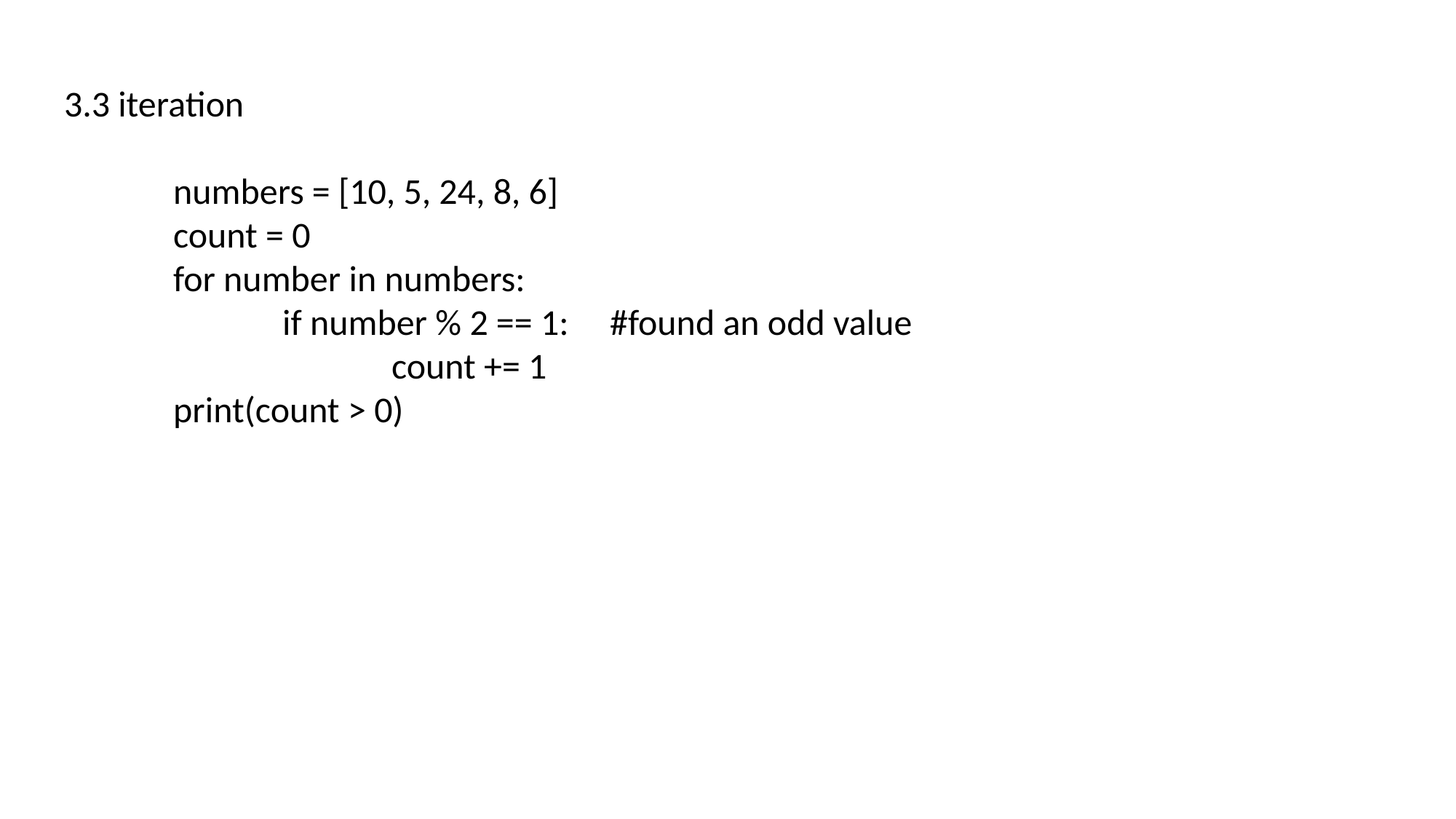

3.3 iteration

	numbers = [10, 5, 24, 8, 6]
	count = 0
	for number in numbers:
		if number % 2 == 1:	#found an odd value
			count += 1
	print(count > 0)